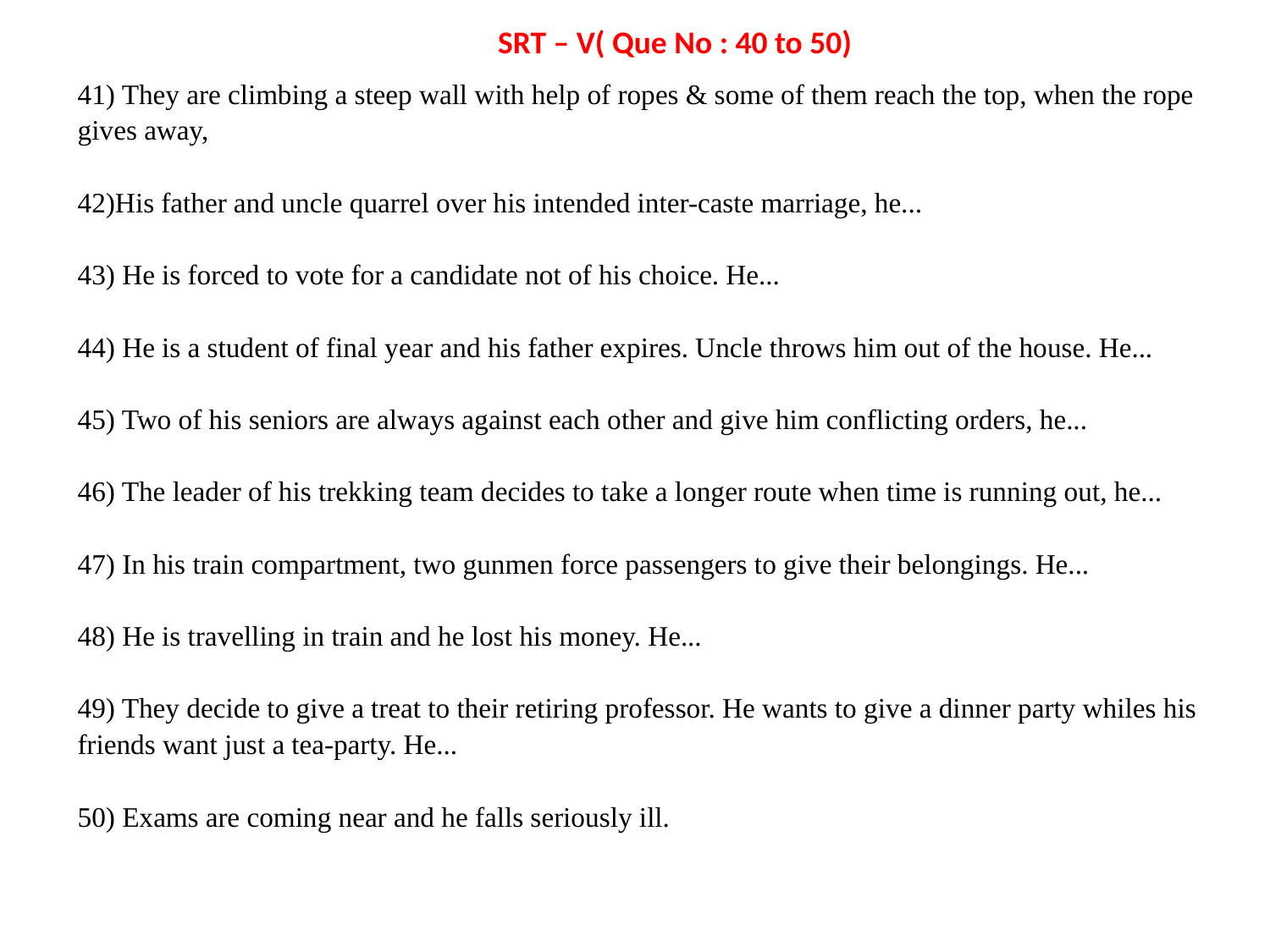

SRT – V( Que No : 40 to 50)
41) They are climbing a steep wall with help of ropes & some of them reach the top, when the rope
gives away,

42)His father and uncle quarrel over his intended inter-caste marriage, he...

43) He is forced to vote for a candidate not of his choice. He...

44) He is a student of final year and his father expires. Uncle throws him out of the house. He...

45) Two of his seniors are always against each other and give him conflicting orders, he...

46) The leader of his trekking team decides to take a longer route when time is running out, he...

47) In his train compartment, two gunmen force passengers to give their belongings. He...

48) He is travelling in train and he lost his money. He...

49) They decide to give a treat to their retiring professor. He wants to give a dinner party whiles his
friends want just a tea-party. He...

50) Exams are coming near and he falls seriously ill.